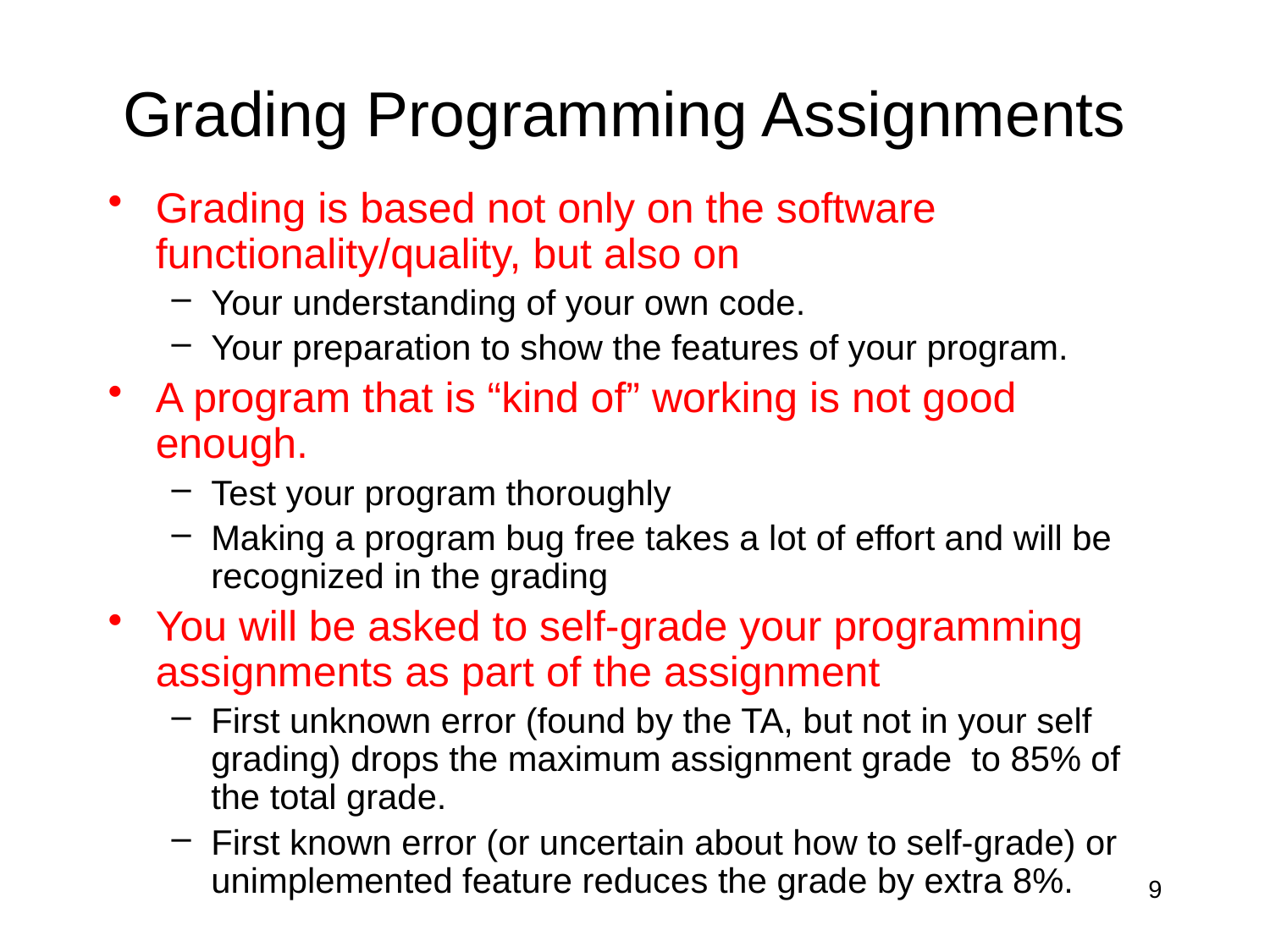

# Grading Programming Assignments
Grading is based not only on the software functionality/quality, but also on
Your understanding of your own code.
Your preparation to show the features of your program.
A program that is “kind of” working is not good enough.
Test your program thoroughly
Making a program bug free takes a lot of effort and will be recognized in the grading
You will be asked to self-grade your programming assignments as part of the assignment
First unknown error (found by the TA, but not in your self grading) drops the maximum assignment grade  to 85% of the total grade.
First known error (or uncertain about how to self-grade) or unimplemented feature reduces the grade by extra 8%.

9